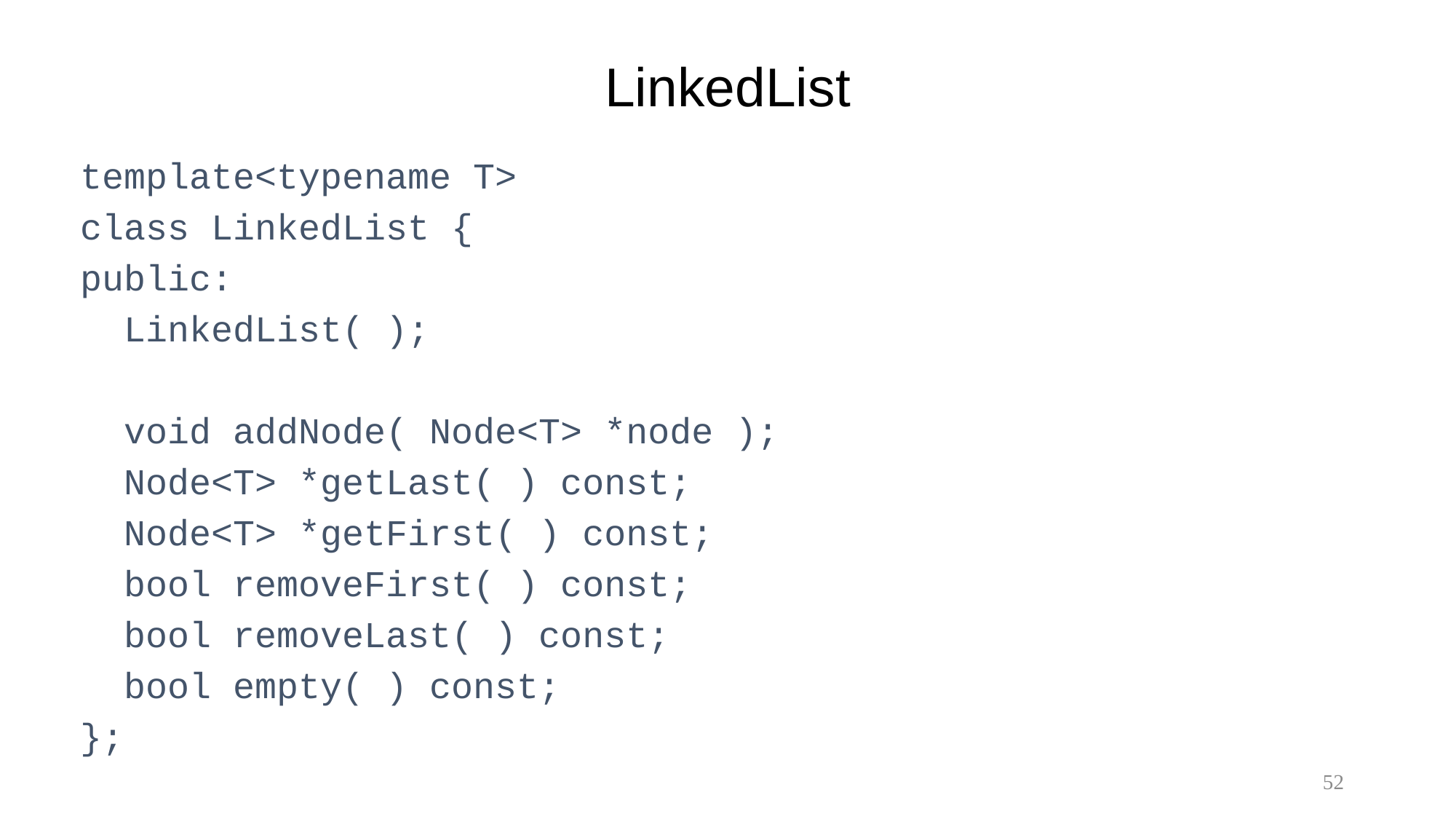

# LinkedList
template<typename T>
class LinkedList {
public:
  LinkedList( );

  void addNode( Node<T> *node );
  Node<T> *getLast( ) const;
  Node<T> *getFirst( ) const;
  bool removeFirst( ) const;
  bool removeLast( ) const;
  bool empty( ) const;
};

52